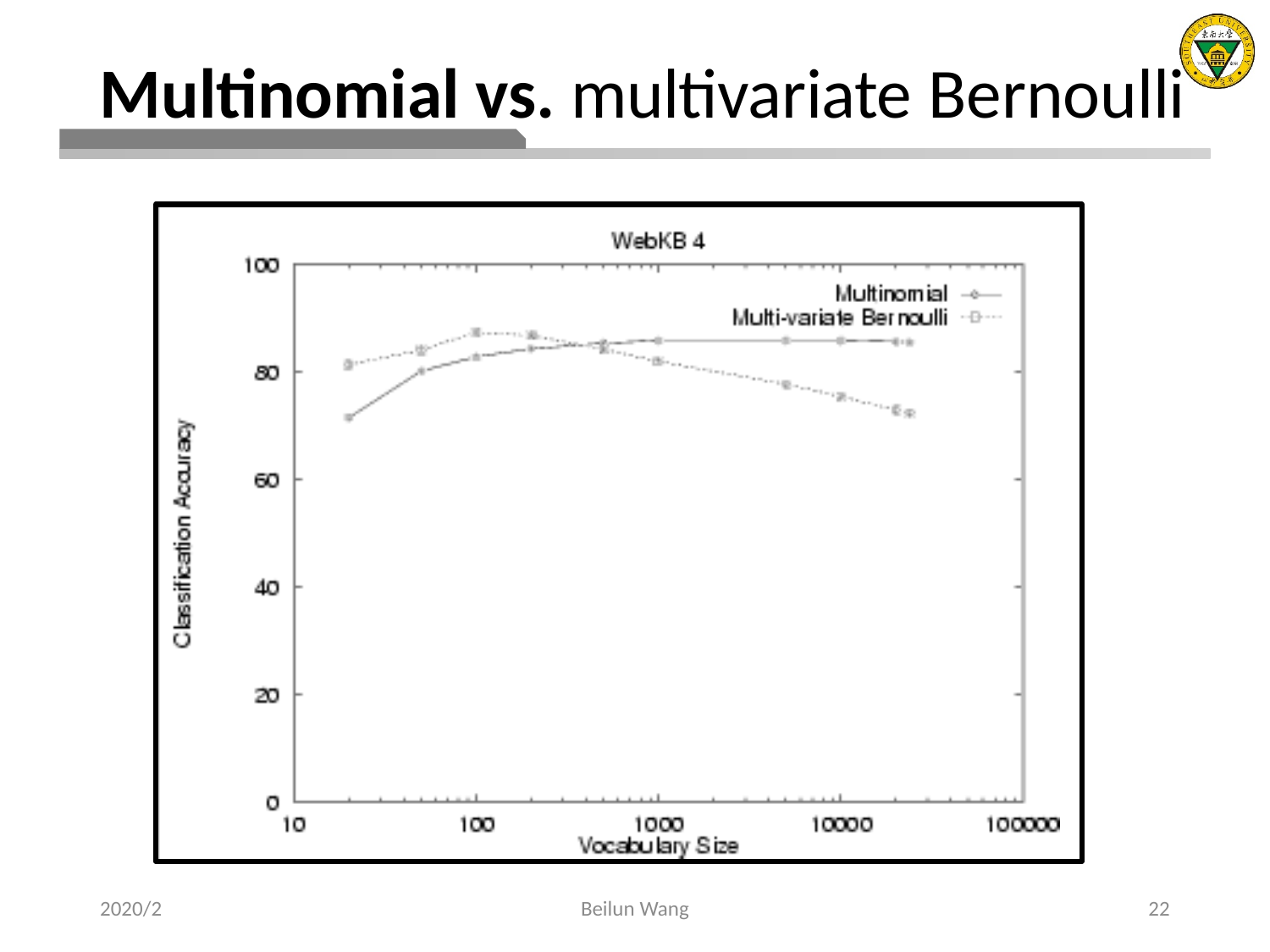

# Multinomial vs. multivariate Bernoulli

2020/2
Beilun Wang
22